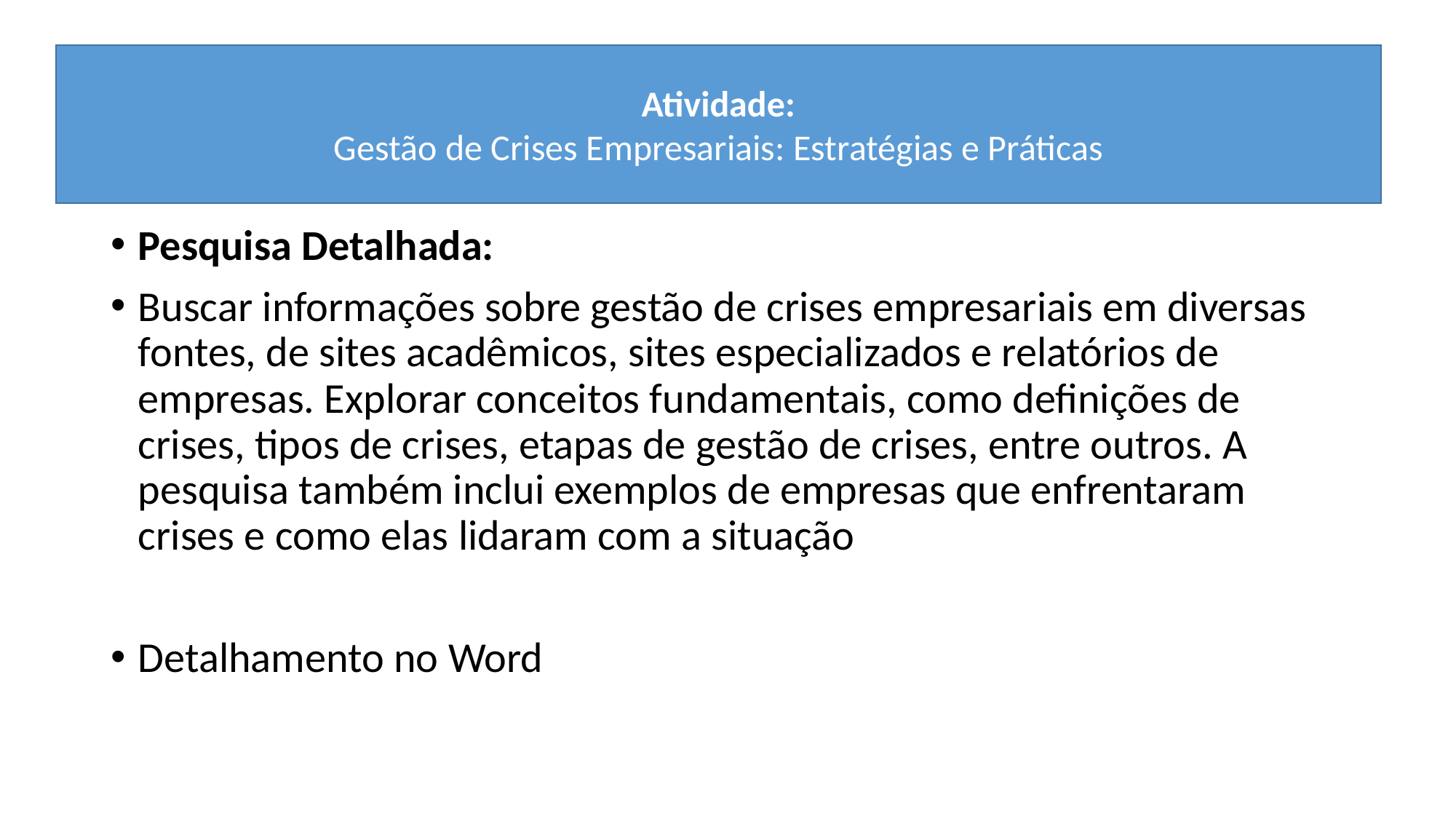

#
Atividade:
Gestão de Crises Empresariais: Estratégias e Práticas
Pesquisa Detalhada:
Buscar informações sobre gestão de crises empresariais em diversas fontes, de sites acadêmicos, sites especializados e relatórios de empresas. Explorar conceitos fundamentais, como definições de crises, tipos de crises, etapas de gestão de crises, entre outros. A pesquisa também inclui exemplos de empresas que enfrentaram crises e como elas lidaram com a situação

Detalhamento no Word